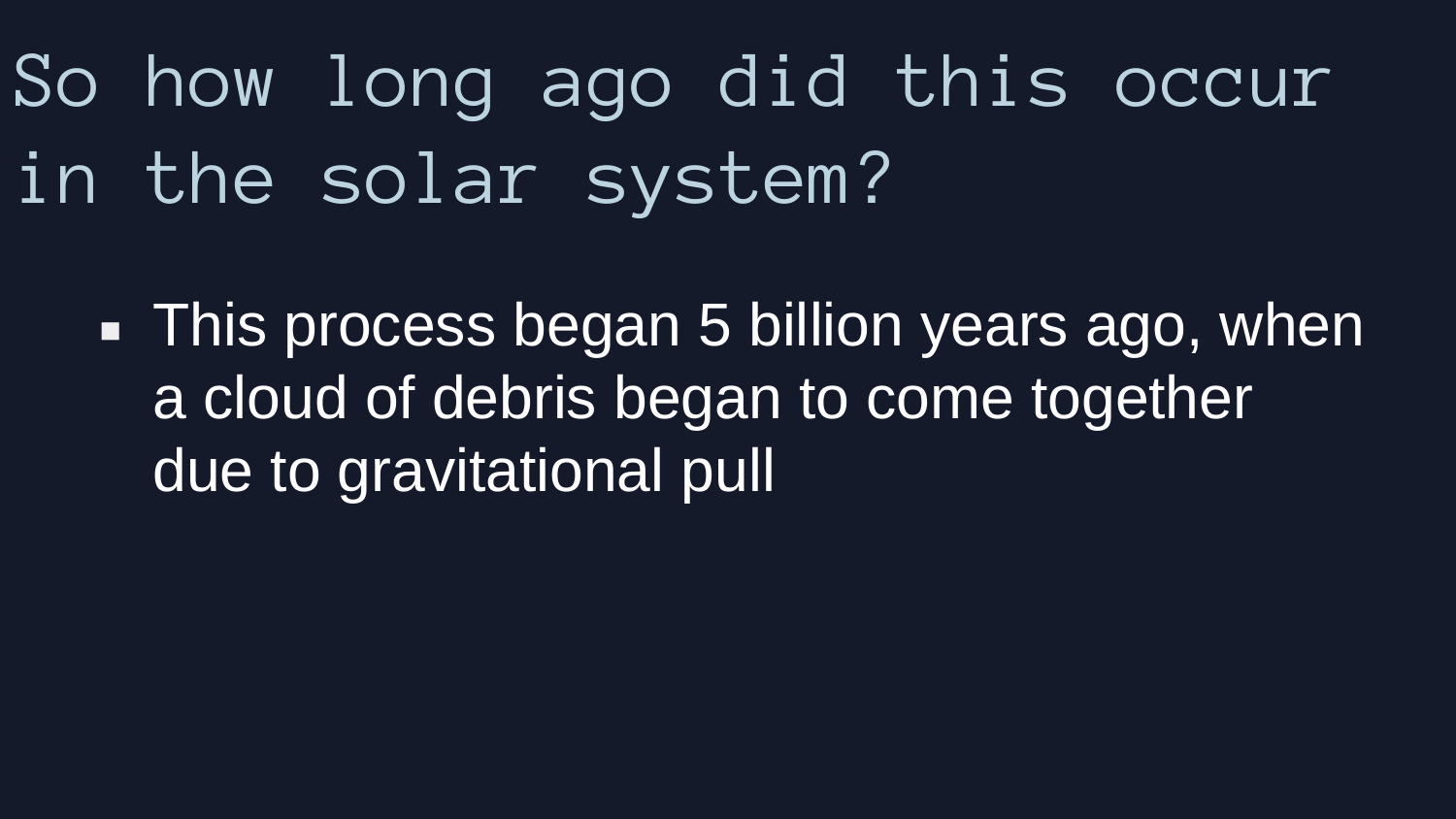

# So how long ago did this occur in the solar system?
This process began 5 billion years ago, when a cloud of debris began to come together due to gravitational pull